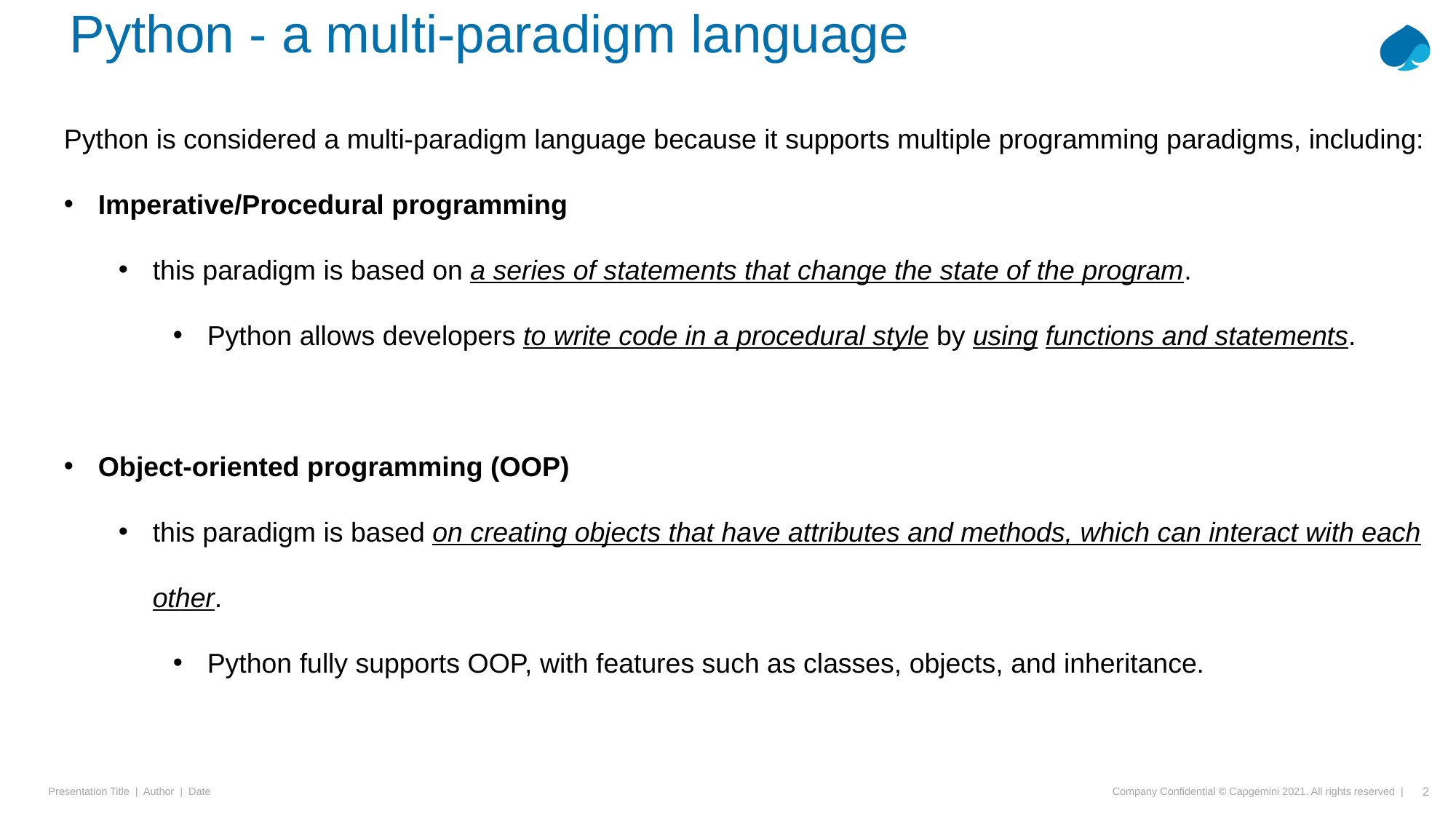

Python - a multi-paradigm language

Python is considered a multi-paradigm language because it supports multiple programming paradigms, including:
Imperative/Procedural programming
this paradigm is based on a series of statements that change the state of the program.
Python allows developers to write code in a procedural style by using functions and statements.

Object-oriented programming (OOP)
this paradigm is based on creating objects that have attributes and methods, which can interact with each other.
Python fully supports OOP, with features such as classes, objects, and inheritance.